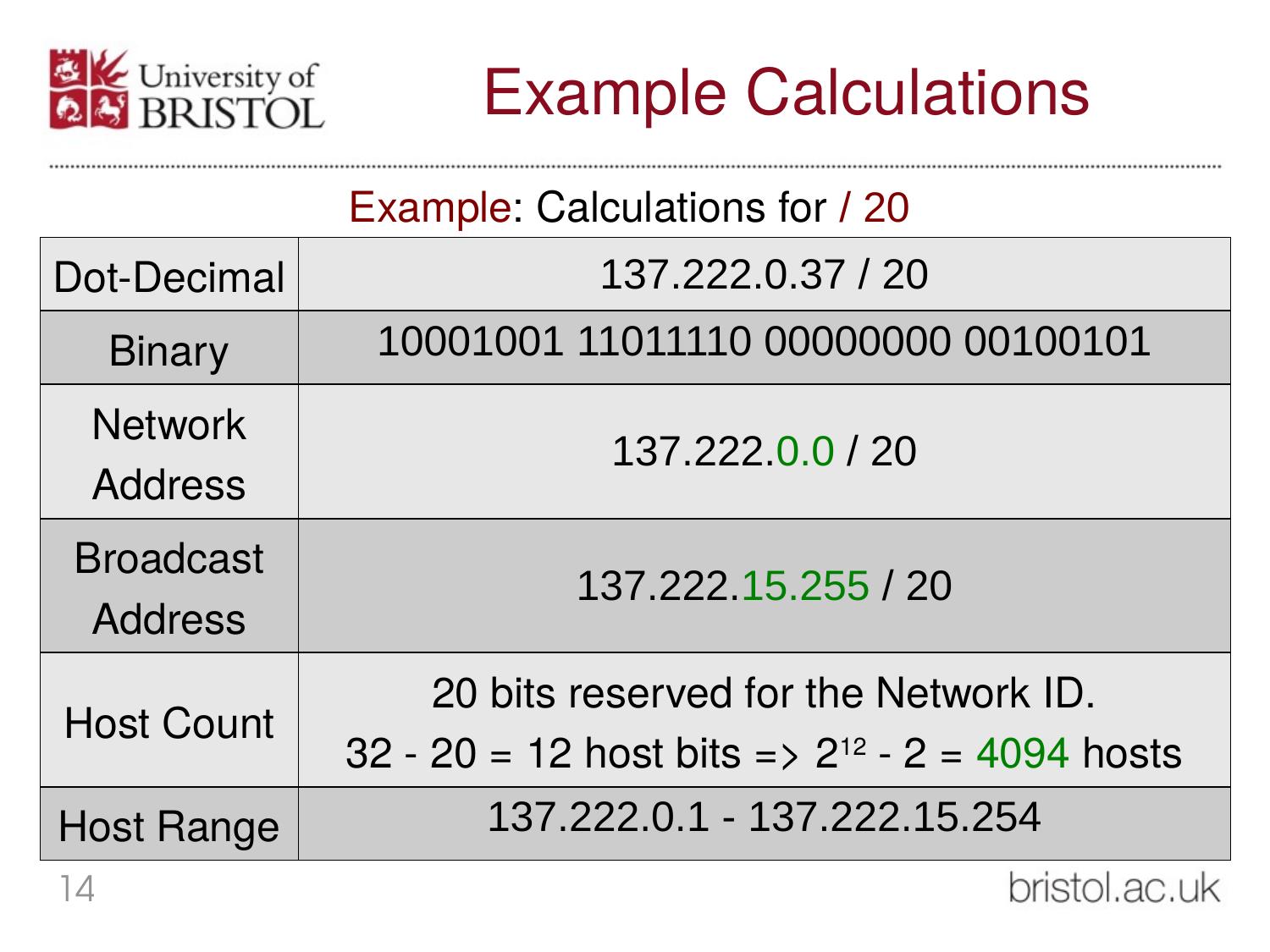

# Example Calculations
Example: Calculations for / 20
| Dot-Decimal | 137.222.0.37 / 20 |
| --- | --- |
| Binary | 10001001 11011110 00000000 00100101 |
| Network Address | 137.222.0.0 / 20 |
| Broadcast Address | 137.222.15.255 / 20 |
| Host Count | 20 bits reserved for the Network ID. 32 - 20 = 12 host bits => 212 - 2 = 4094 hosts |
| Host Range | 137.222.0.1 - 137.222.15.254 |
14